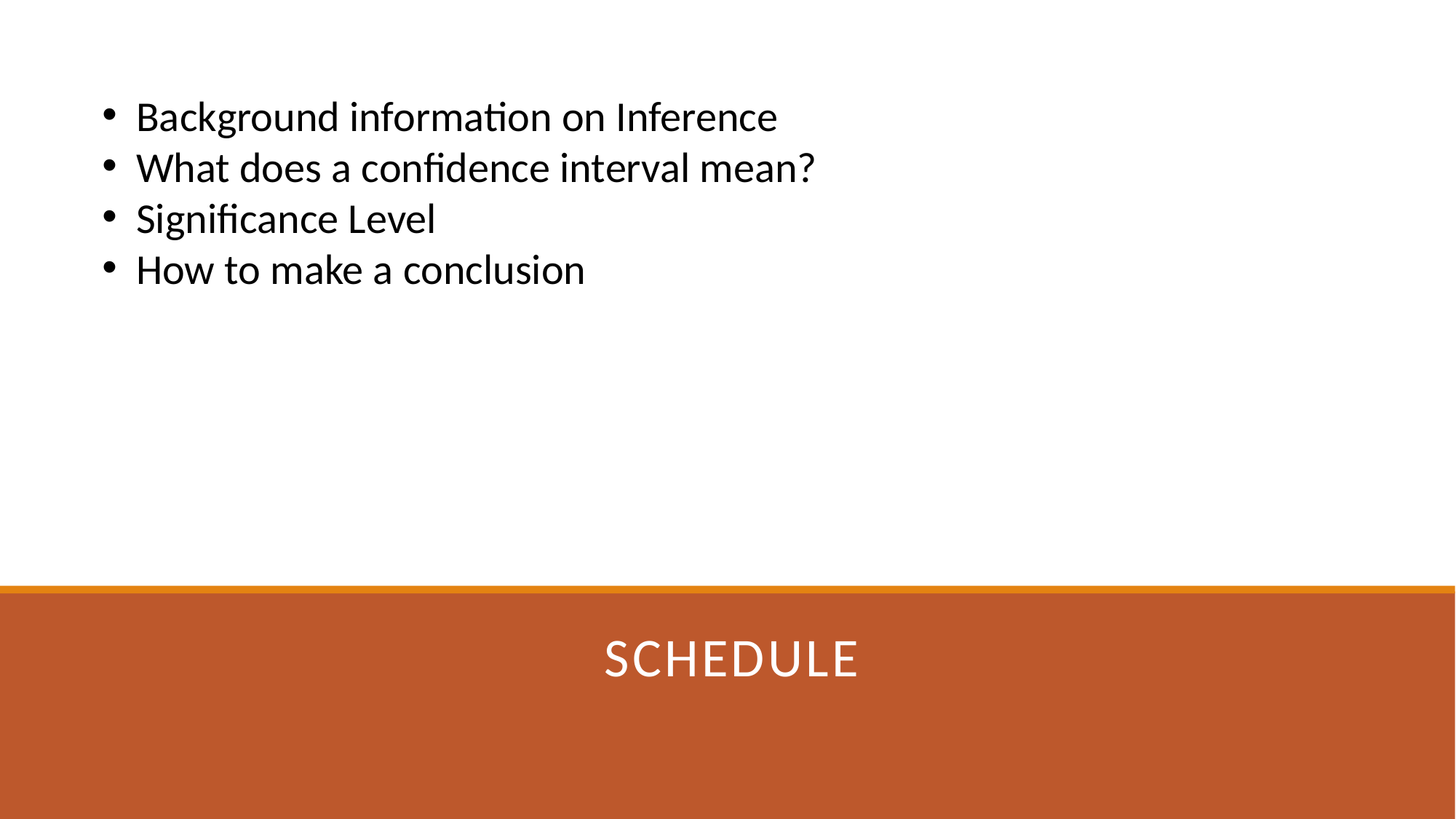

Background information on Inference
What does a confidence interval mean?
Significance Level
How to make a conclusion

Schedule